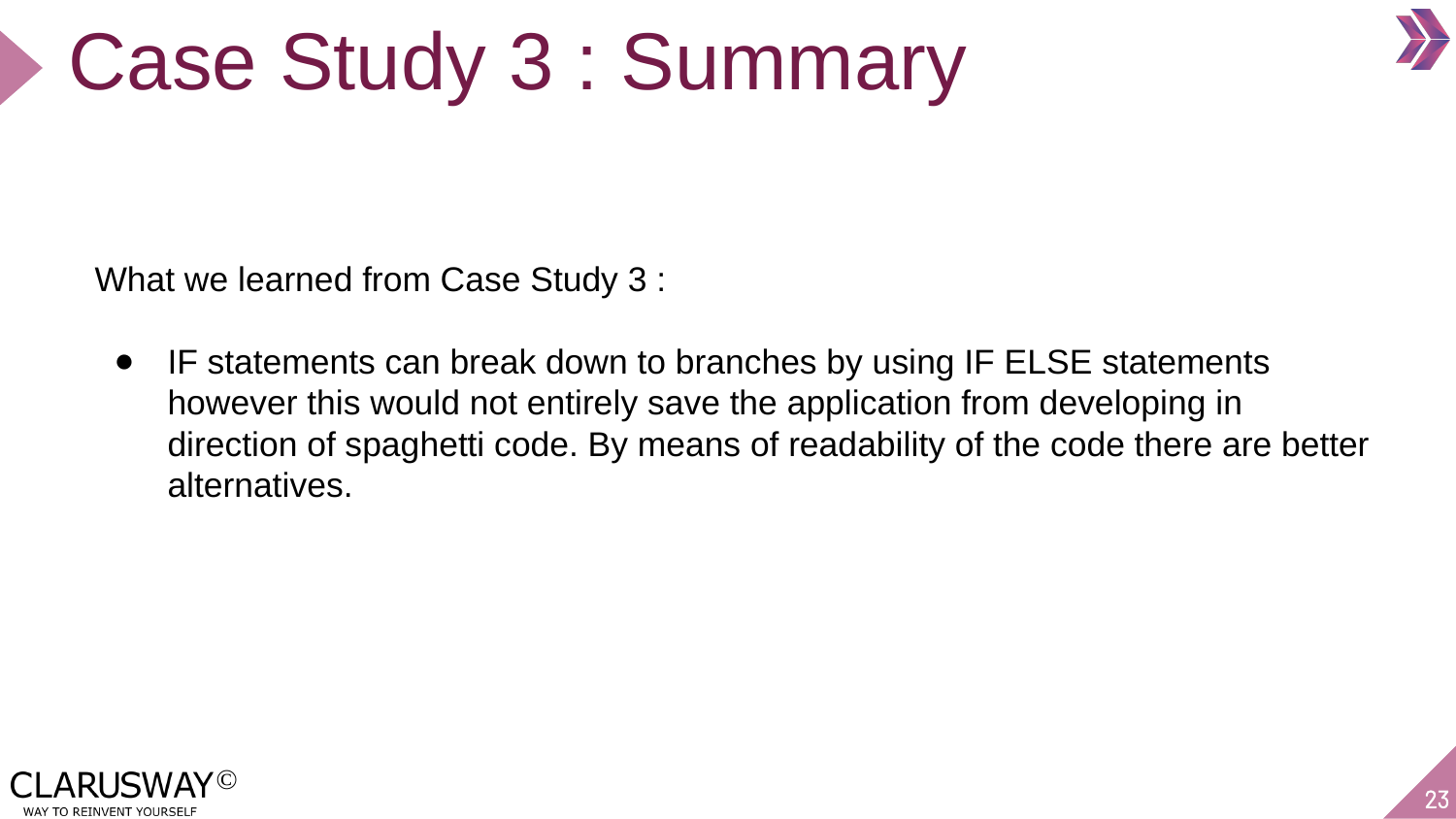

# Case Study 3 : Summary

What we learned from Case Study 3 :

IF statements can break down to branches by using IF ELSE statements however this would not entirely save the application from developing in direction of spaghetti code. By means of readability of the code there are better alternatives.
23